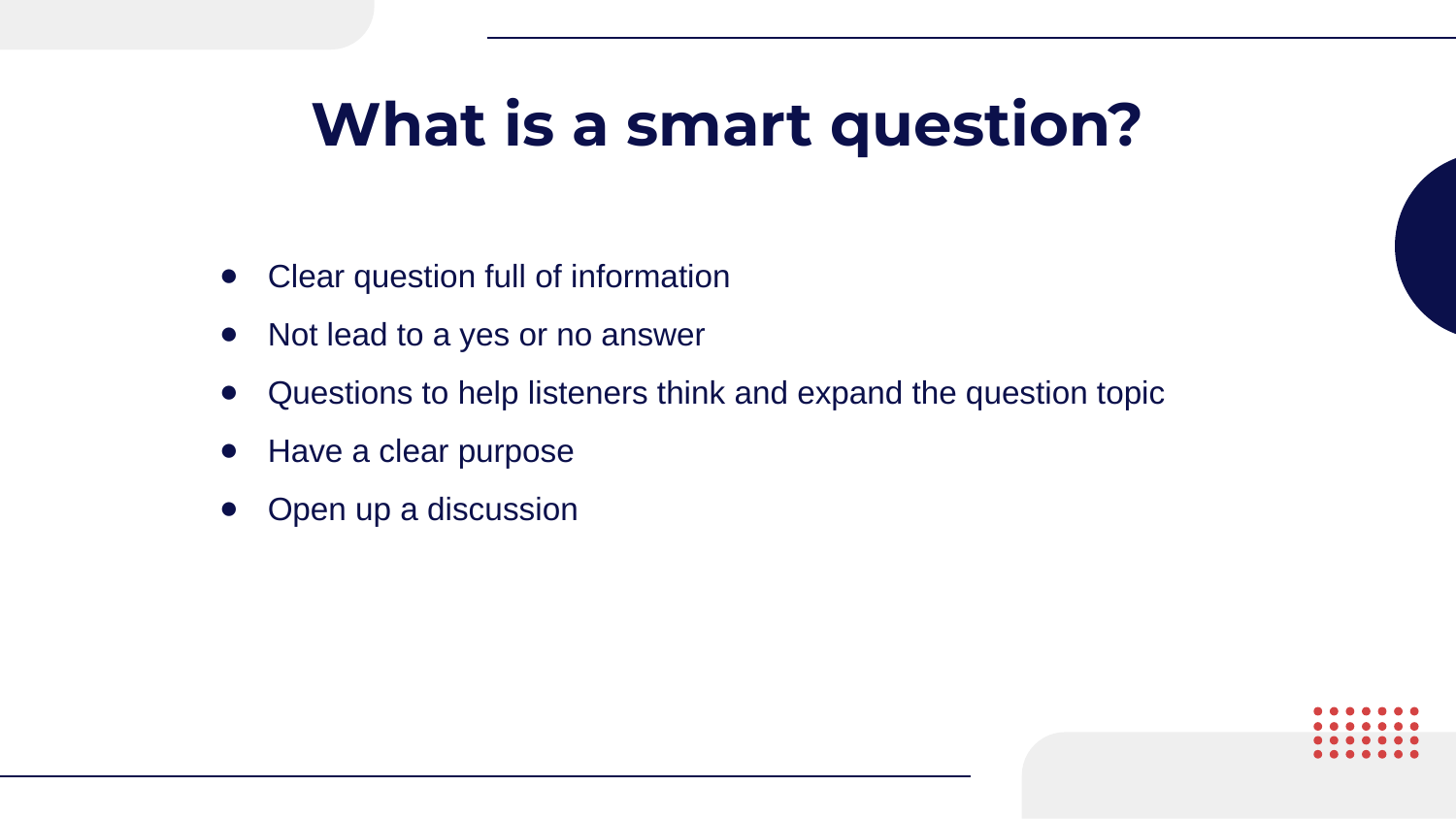

# What is a smart question?
Clear question full of information
Not lead to a yes or no answer
Questions to help listeners think and expand the question topic
Have a clear purpose
Open up a discussion